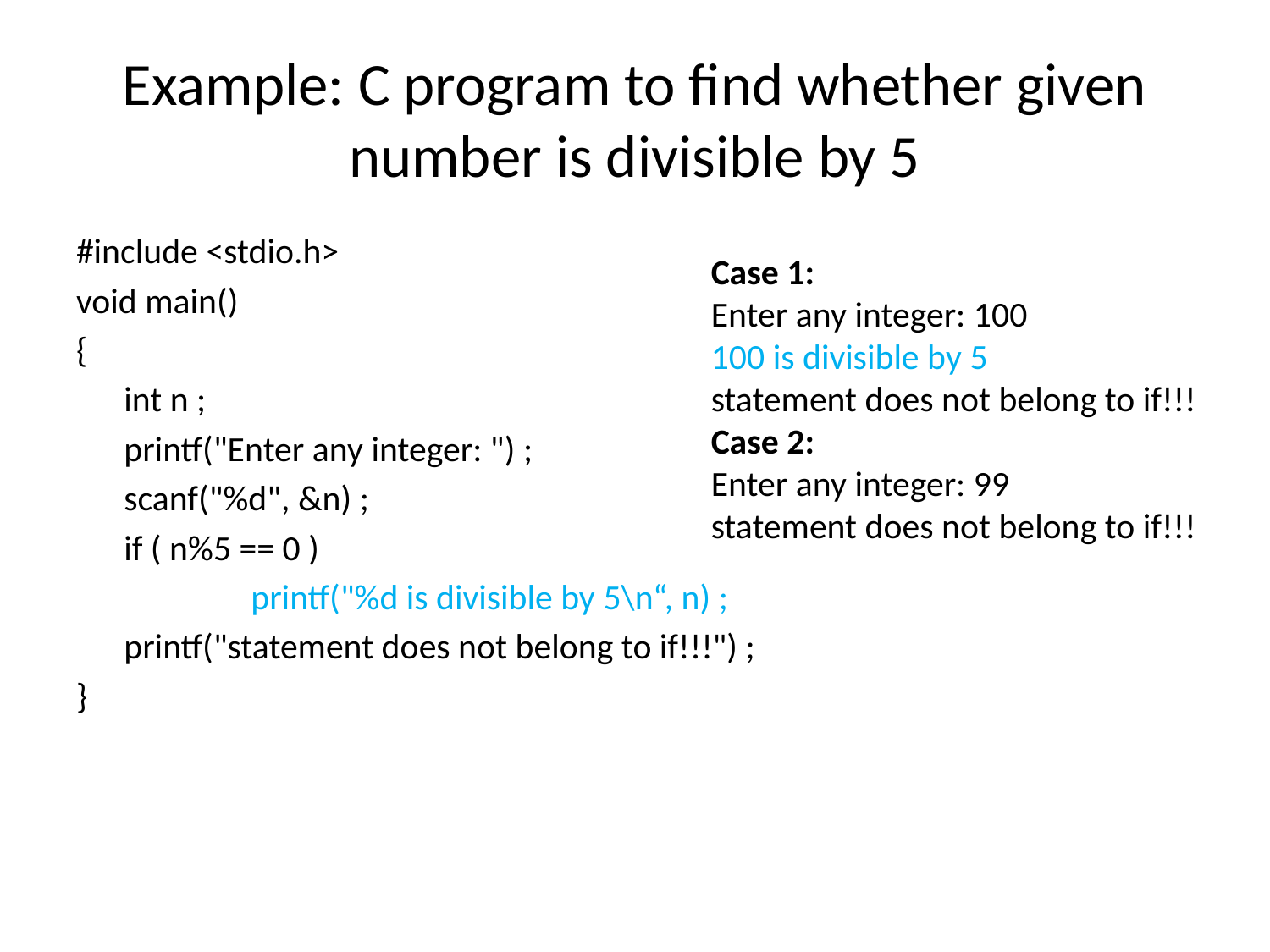

# Example: C program to find whether given number is divisible by 5
#include <stdio.h>
void main()
{
	int n ;
	printf("Enter any integer: ") ;
	scanf("%d", &n) ;
	if ( n%5 == 0 )
		printf("%d is divisible by 5\n“, n) ;
	printf("statement does not belong to if!!!") ;
}
Case 1:
Enter any integer: 100
100 is divisible by 5
statement does not belong to if!!!
Case 2:
Enter any integer: 99
statement does not belong to if!!!